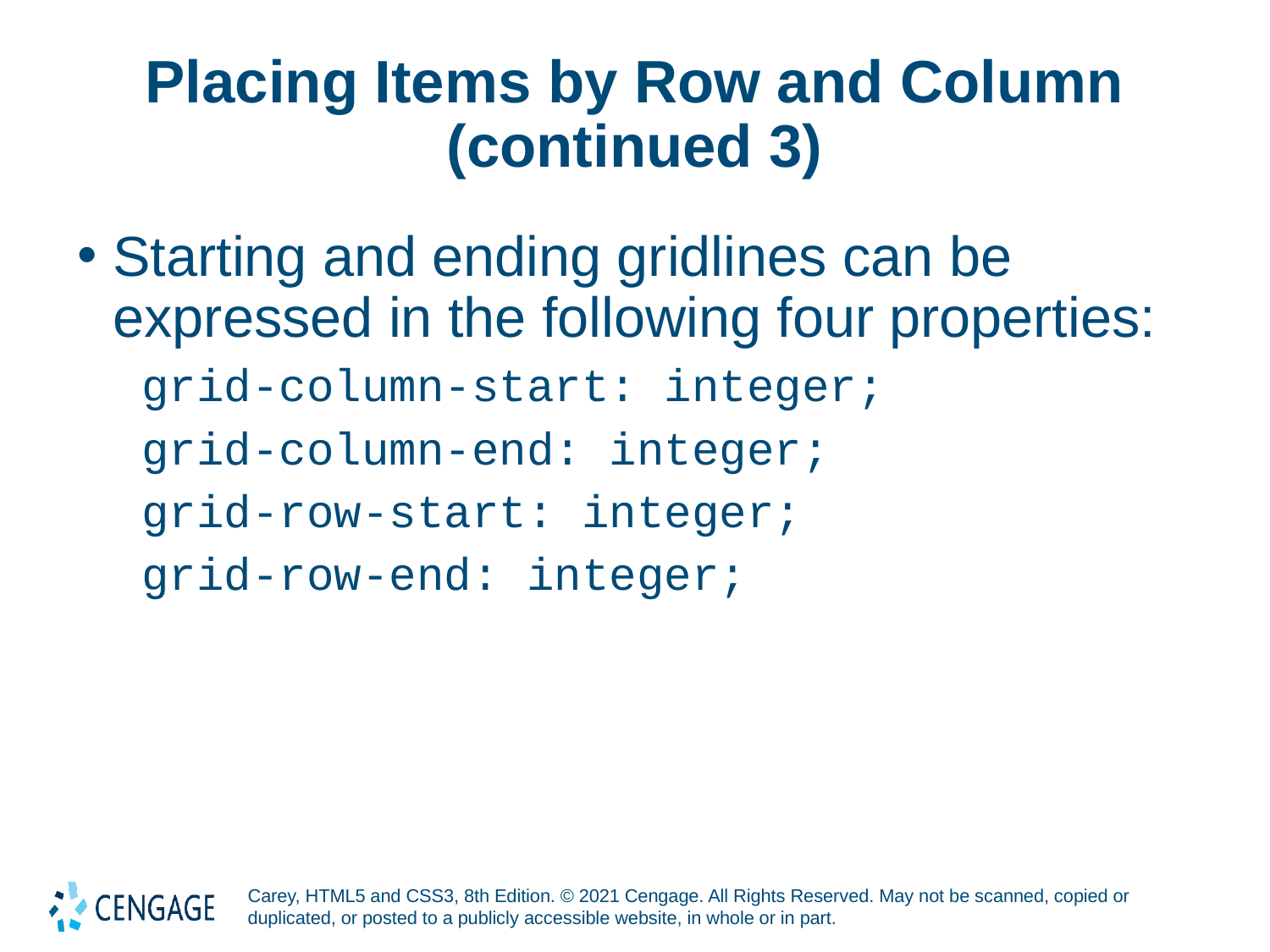

# Placing Items by Row and Column (continued 3)
Starting and ending gridlines can be expressed in the following four properties:
grid-column-start: integer;
grid-column-end: integer;
grid-row-start: integer;
grid-row-end: integer;